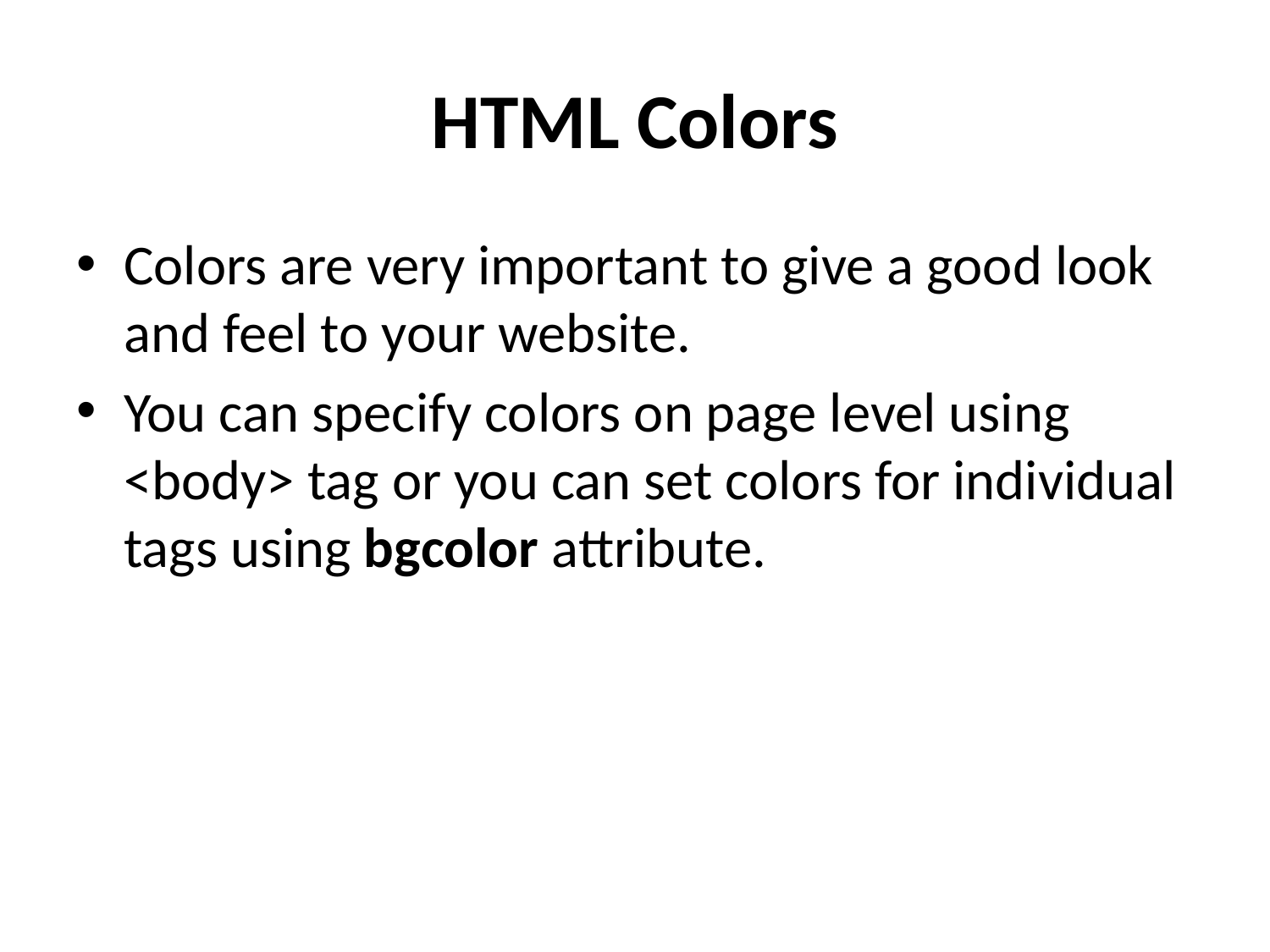

# HTML Colors
Colors are very important to give a good look and feel to your website.
You can specify colors on page level using <body> tag or you can set colors for individual tags using bgcolor attribute.